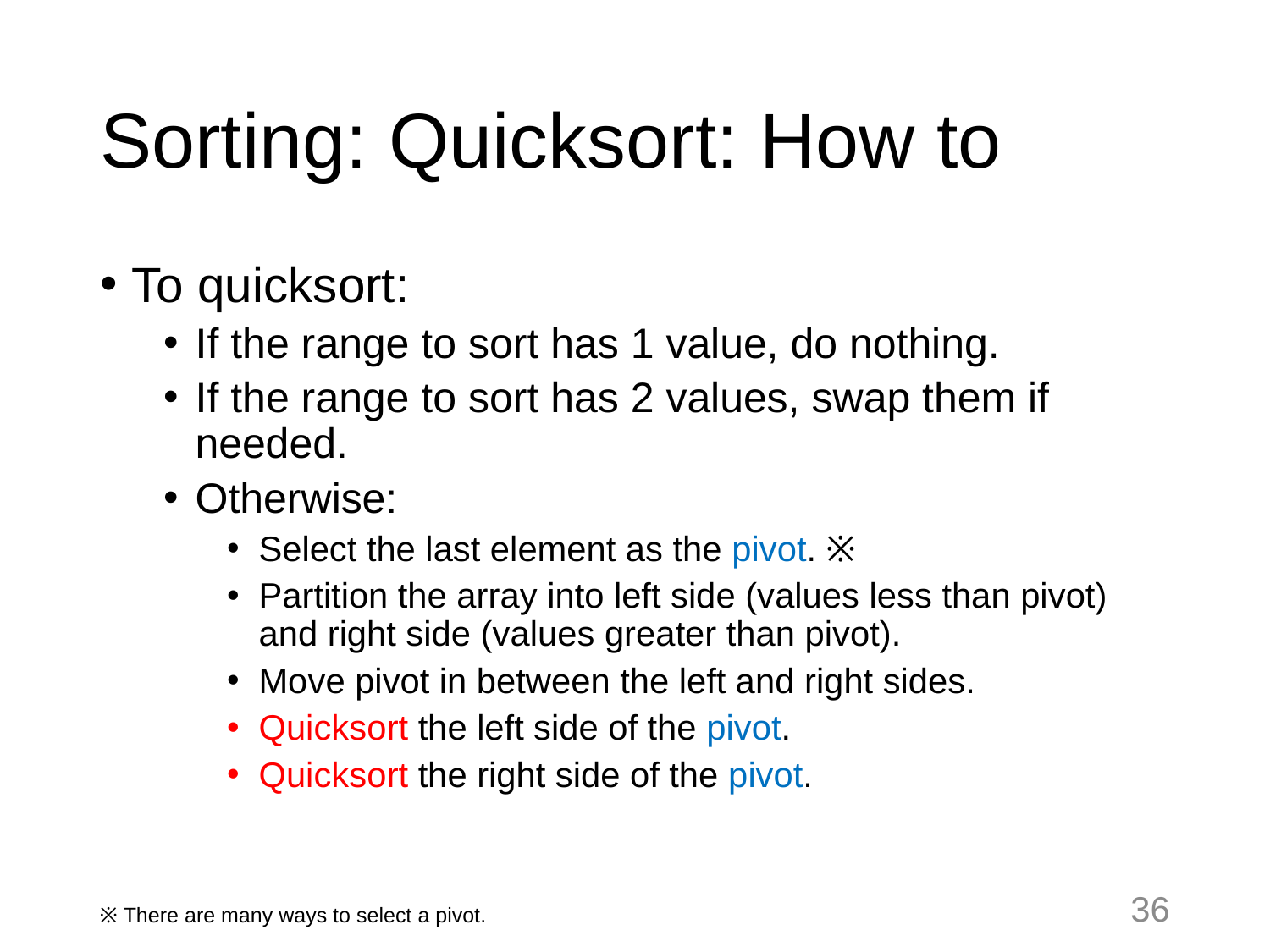

# Sorting: Quicksort: How to
To quicksort:
If the range to sort has 1 value, do nothing.
If the range to sort has 2 values, swap them if needed.
Otherwise:
Select the last element as the pivot. ※
Partition the array into left side (values less than pivot) and right side (values greater than pivot).
Move pivot in between the left and right sides.
Quicksort the left side of the pivot.
Quicksort the right side of the pivot.
36
※ There are many ways to select a pivot.